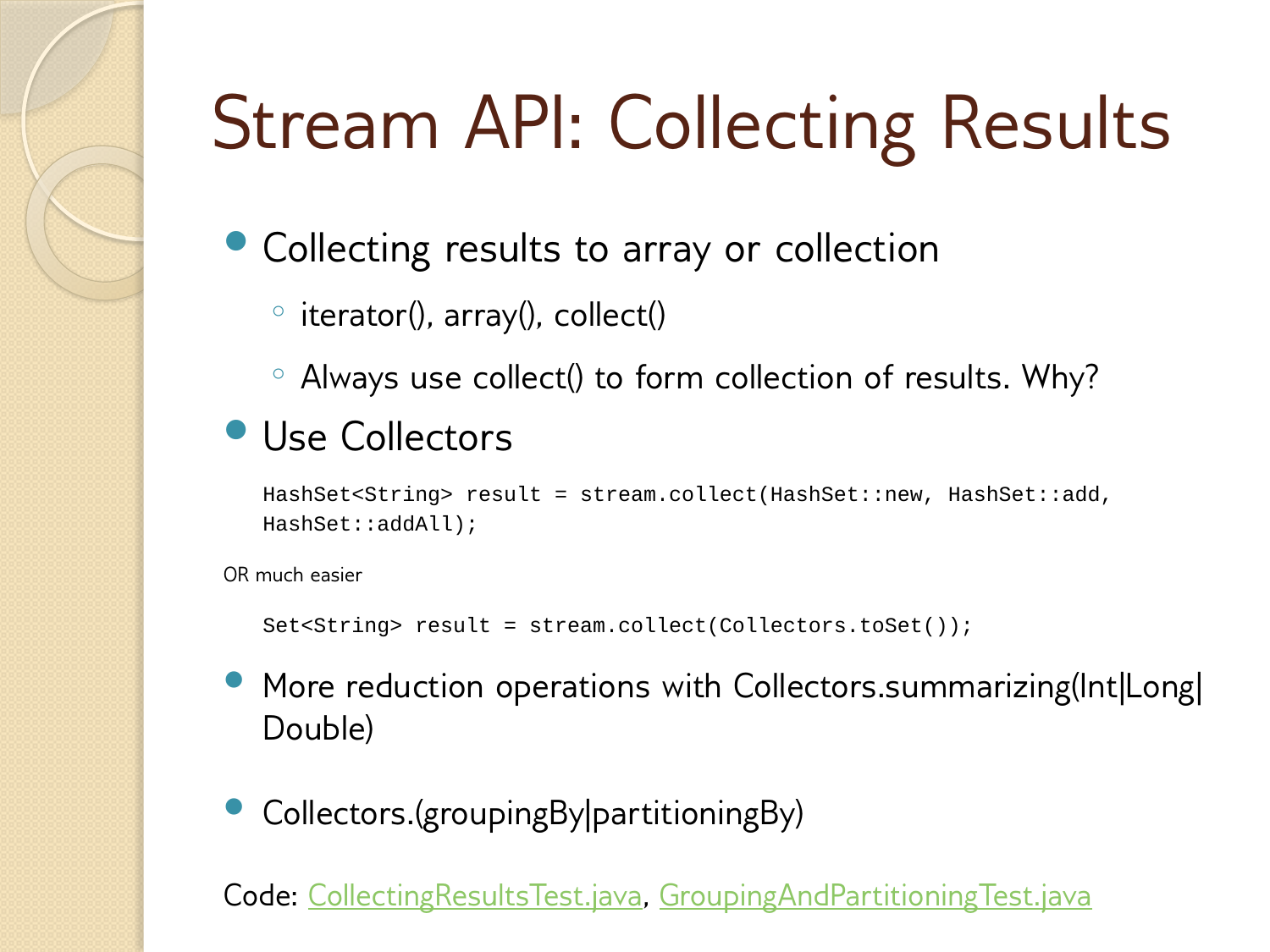

# Stream API: Collecting Results
Collecting results to array or collection
iterator(), array(), collect()
Always use collect() to form collection of results. Why?
Use Collectors
	HashSet<String> result = stream.collect(HashSet::new, HashSet::add, HashSet::addAll);

OR much easier

	Set<String> result = stream.collect(Collectors.toSet());

More reduction operations with Collectors.summarizing(Int|Long|Double)

Collectors.(groupingBy|partitioningBy)

Code: CollectingResultsTest.java, GroupingAndPartitioningTest.java